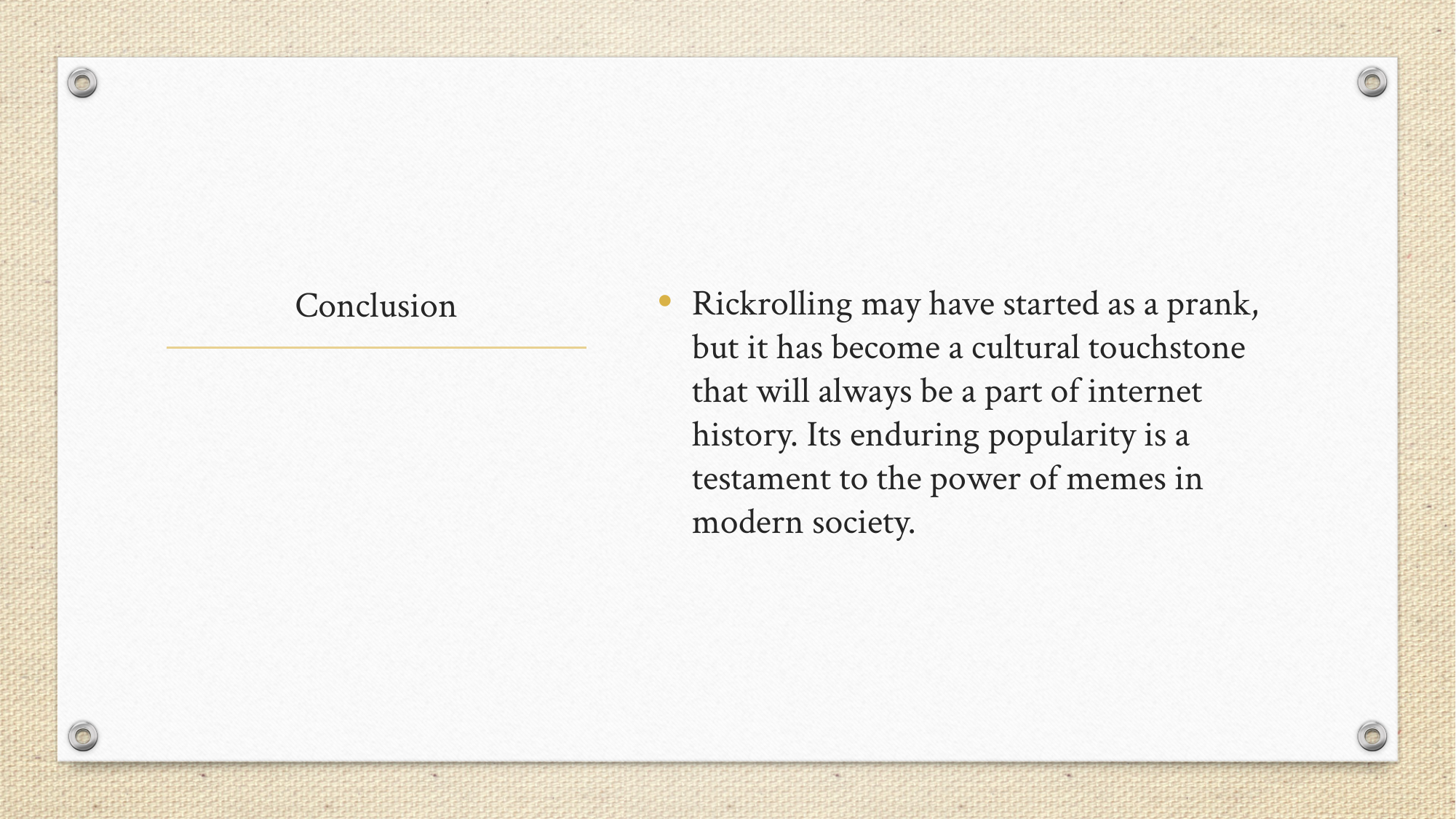

Rickrolling may have started as a prank, but it has become a cultural touchstone that will always be a part of internet history. Its enduring popularity is a testament to the power of memes in modern society.
# Conclusion